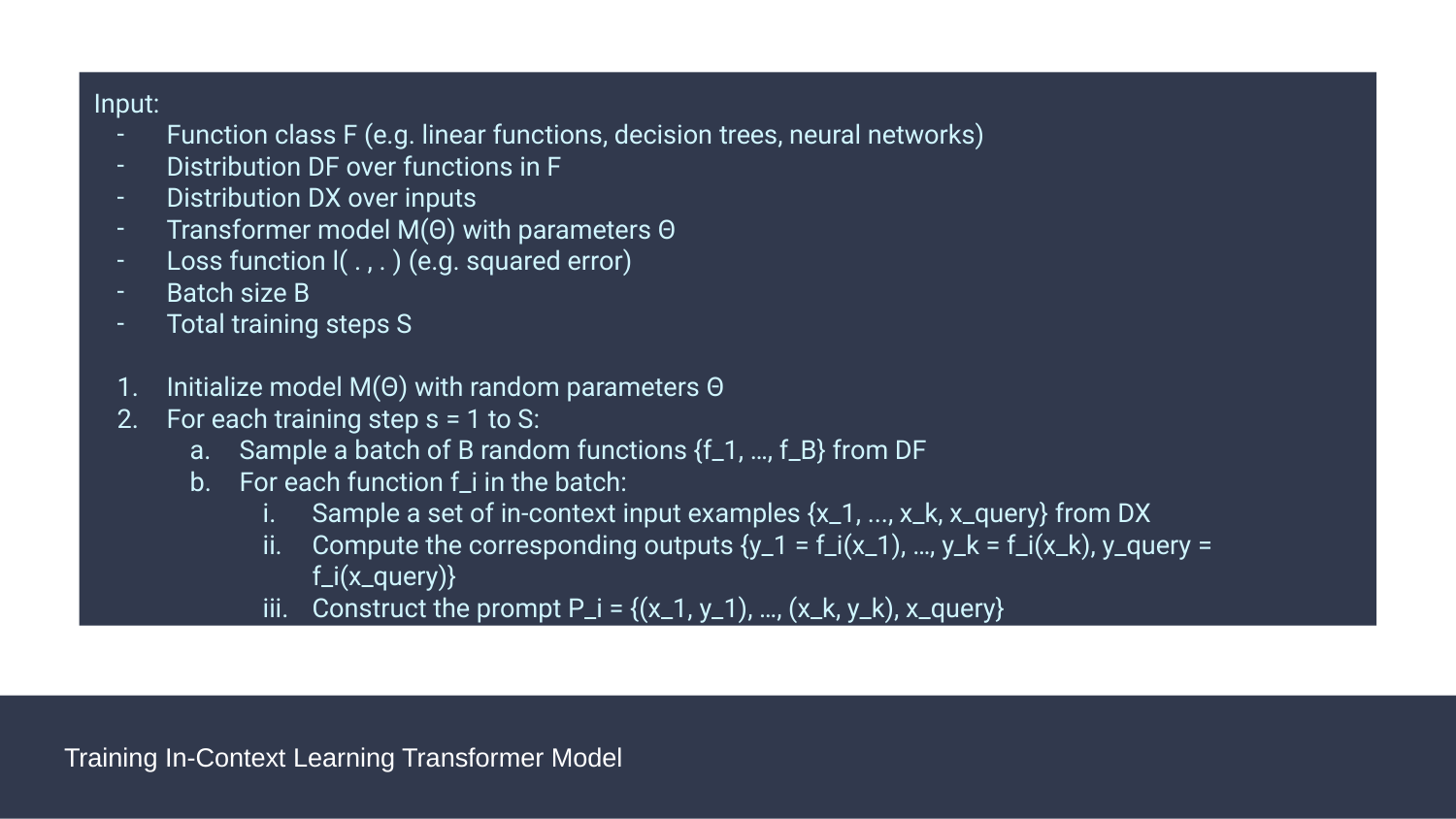

Input:
Function class F (e.g. linear functions, decision trees, neural networks)
Distribution DF over functions in F
Distribution DX over inputs
Transformer model M(Θ) with parameters Θ
Loss function l( . , . ) (e.g. squared error)
Batch size B
Total training steps S

Initialize model M(Θ) with random parameters Θ
For each training step s = 1 to S:
Sample a batch of B random functions {f_1, …, f_B} from DF
For each function f_i in the batch:
Sample a set of in-context input examples {x_1, ..., x_k, x_query} from DX
Compute the corresponding outputs {y_1 = f_i(x_1), …, y_k = f_i(x_k), y_query = f_i(x_query)}
Construct the prompt P_i = {(x_1, y_1), …, (x_k, y_k), x_query}
Training In-Context Learning Transformer Model